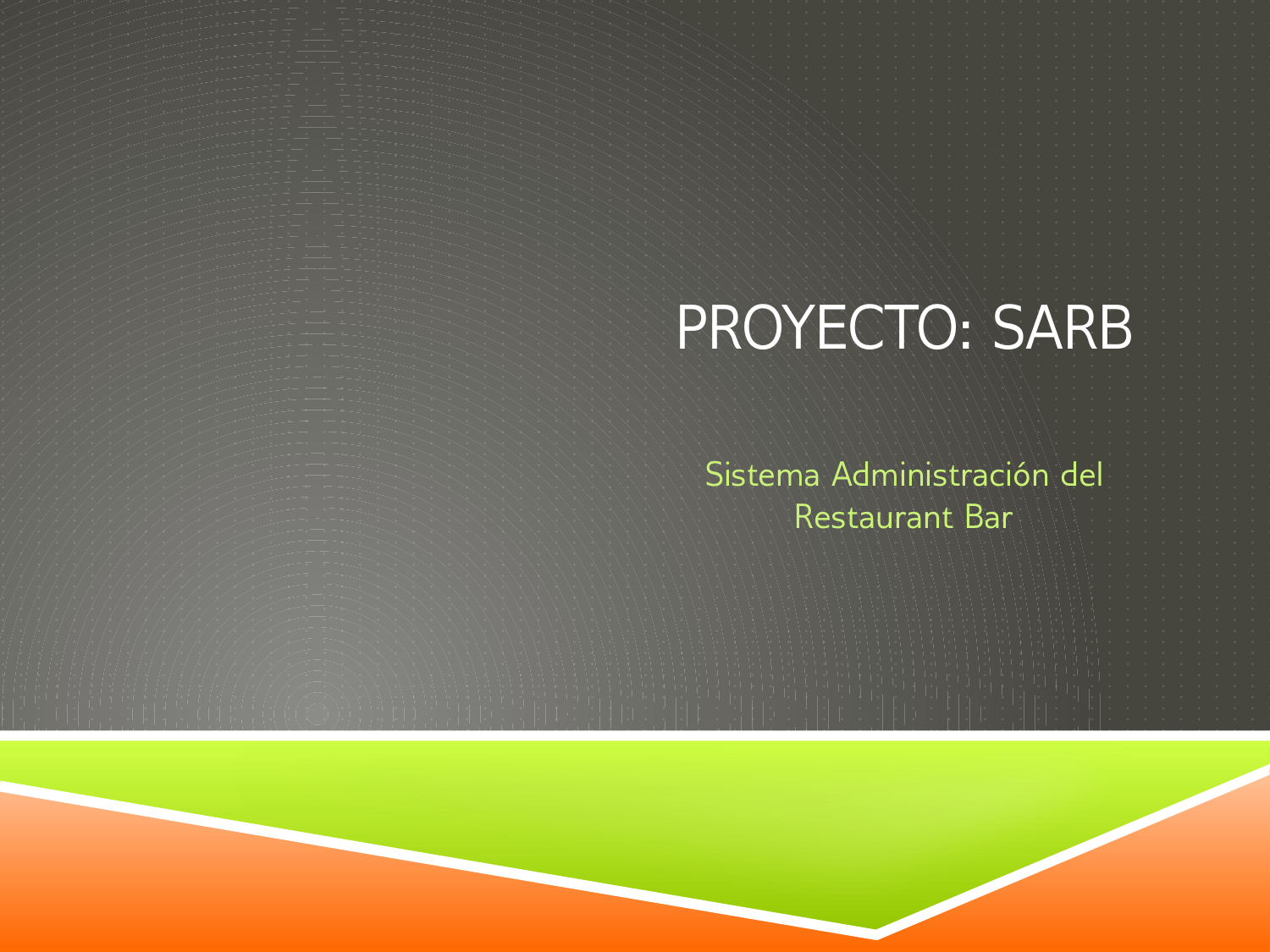

# PROYECTO: SARB
Sistema Administración del Restaurant Bar